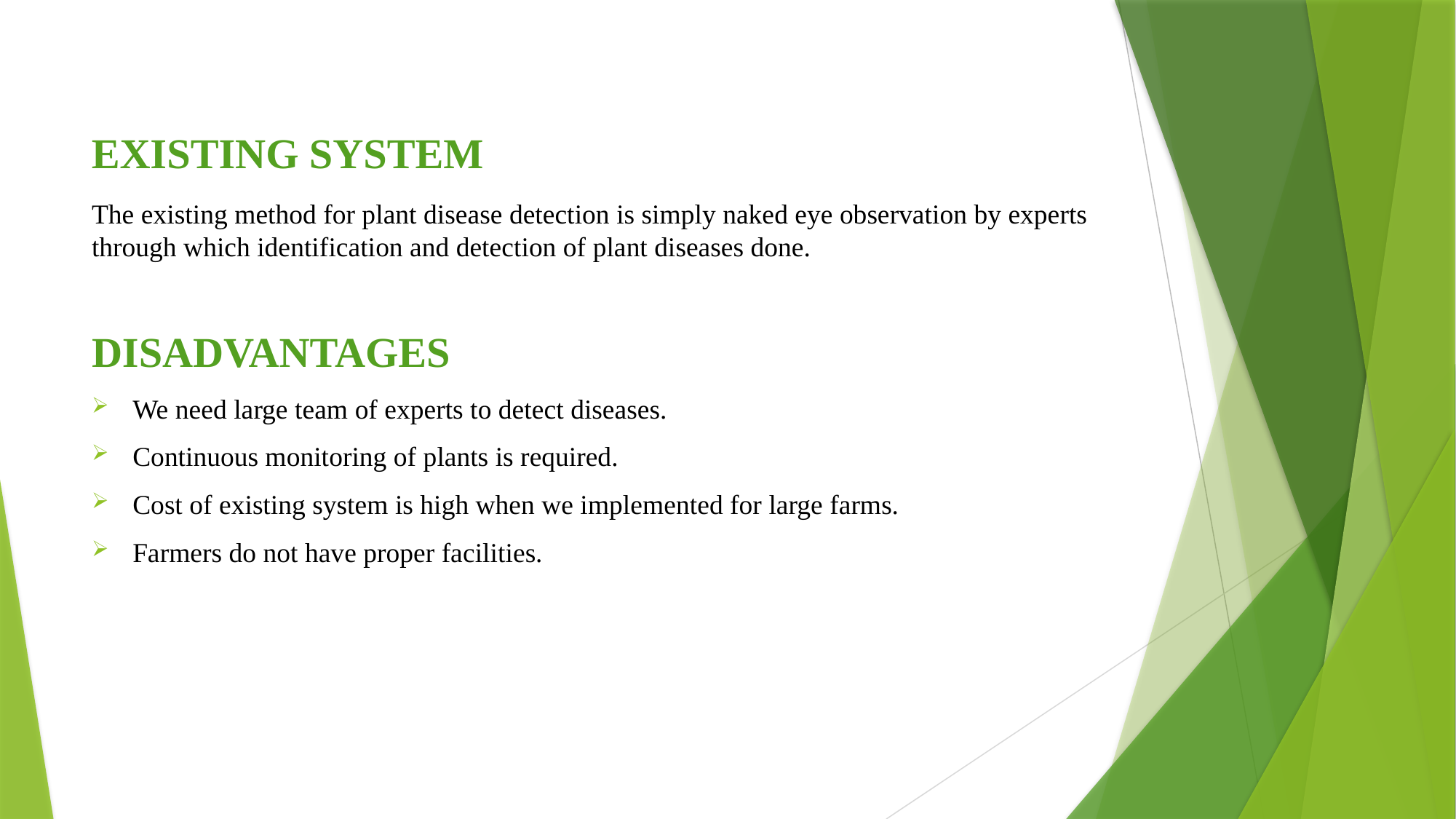

EXISTING SYSTEM

The existing method for plant disease detection is simply naked eye observation by experts through which identification and detection of plant diseases done.

DISADVANTAGES
We need large team of experts to detect diseases.
Continuous monitoring of plants is required.
Cost of existing system is high when we implemented for large farms.
Farmers do not have proper facilities.